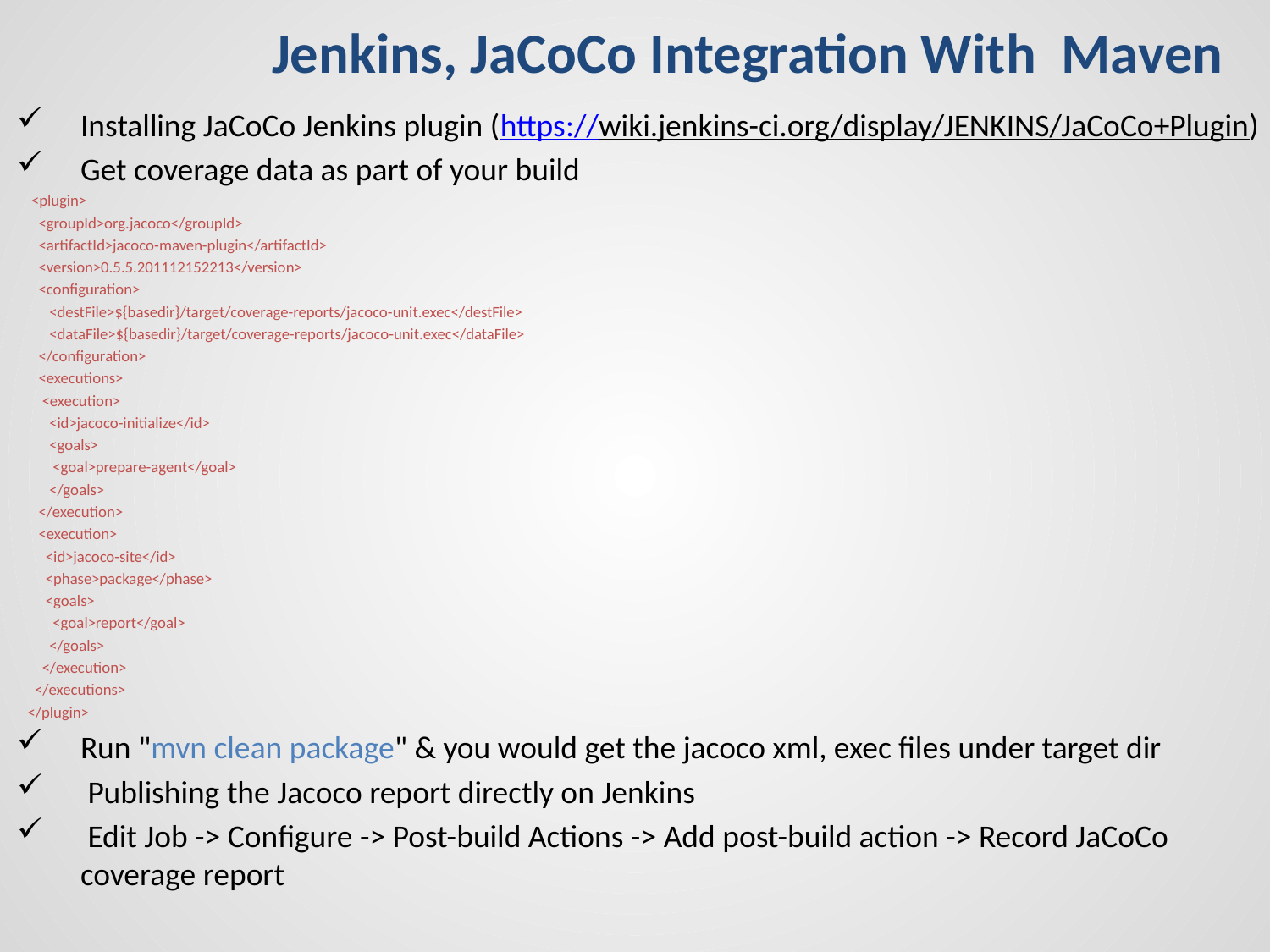

# Jenkins, JaCoCo Integration With  Maven
Installing JaCoCo Jenkins plugin (https://wiki.jenkins-ci.org/display/JENKINS/JaCoCo+Plugin)
Get coverage data as part of your build
    <plugin>
      <groupId>org.jacoco</groupId>
      <artifactId>jacoco-maven-plugin</artifactId>
      <version>0.5.5.201112152213</version>
      <configuration>
         <destFile>${basedir}/target/coverage-reports/jacoco-unit.exec</destFile>
         <dataFile>${basedir}/target/coverage-reports/jacoco-unit.exec</dataFile>
      </configuration>
      <executions>
       <execution>
         <id>jacoco-initialize</id>
         <goals>
          <goal>prepare-agent</goal>
         </goals>
      </execution>
      <execution>
        <id>jacoco-site</id>
        <phase>package</phase>
        <goals>
          <goal>report</goal>
         </goals>
       </execution>
     </executions>
   </plugin>
Run "mvn clean package" & you would get the jacoco xml, exec files under target dir
 Publishing the Jacoco report directly on Jenkins
 Edit Job -> Configure -> Post-build Actions -> Add post-build action -> Record JaCoCo coverage report